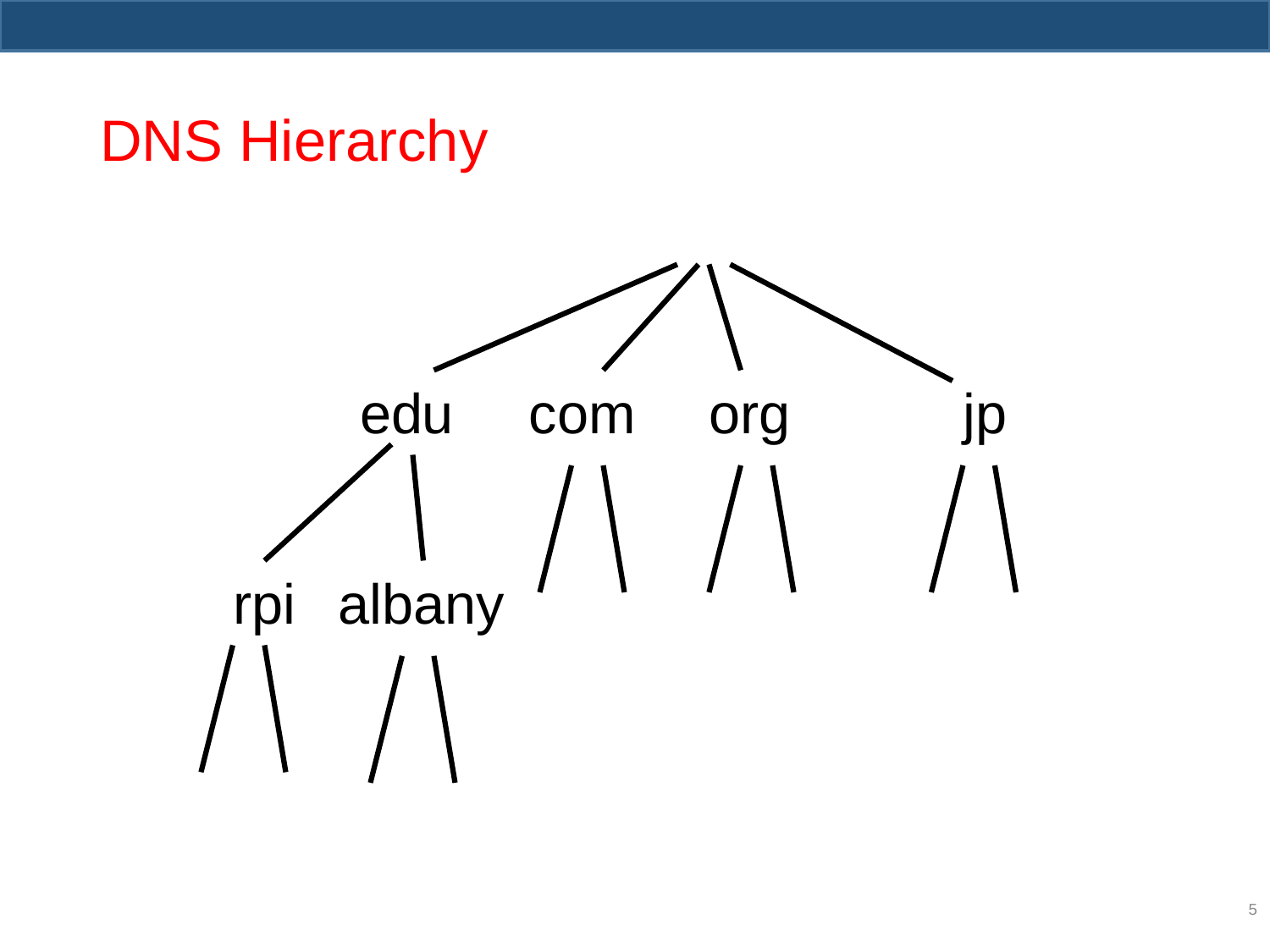

# DNS Hierarchy

edu
com
org
jp

rpi
albany

5